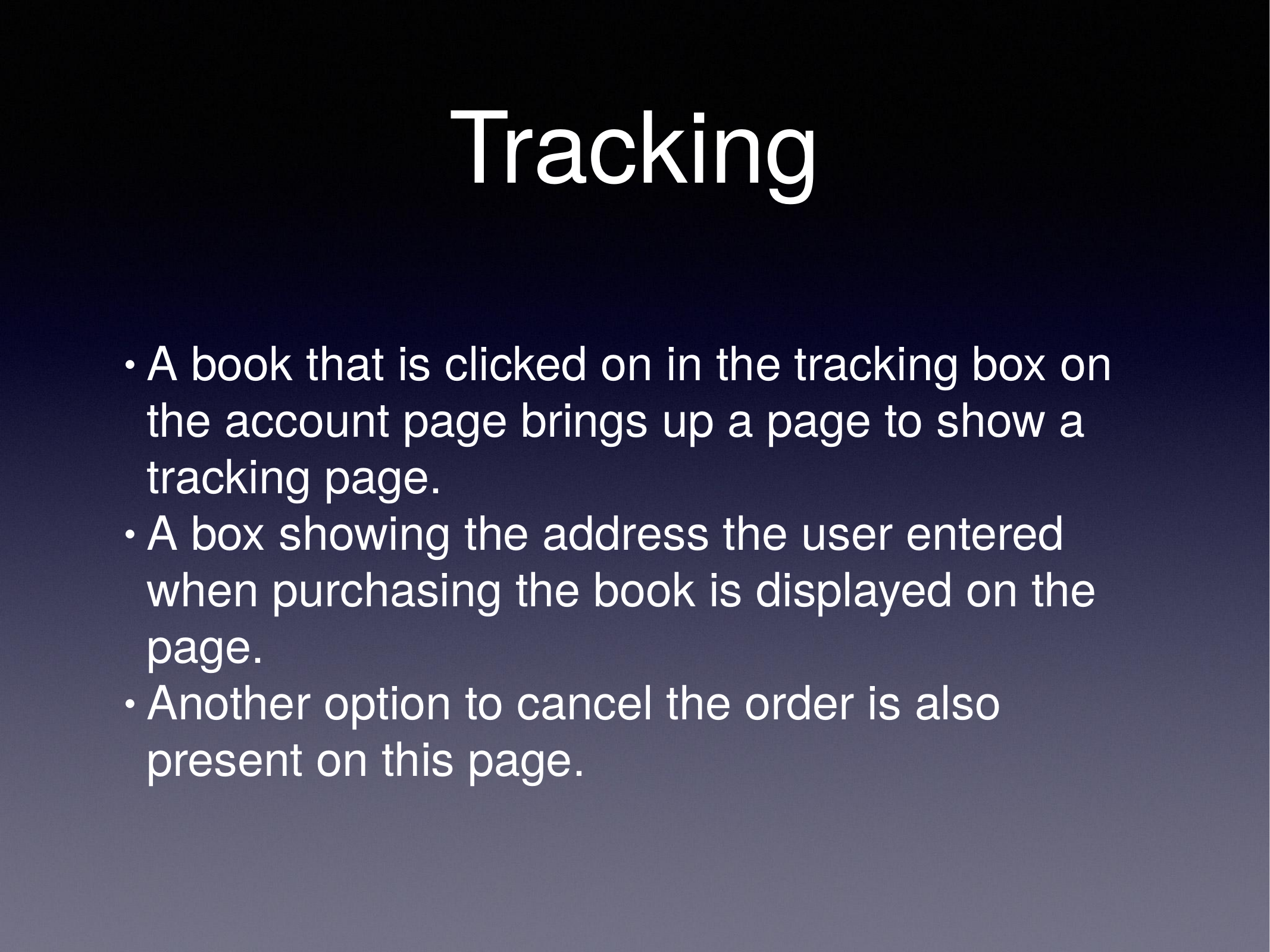

# Tracking
A book that is clicked on in the tracking box on the account page brings up a page to show a tracking page.
A box showing the address the user entered when purchasing the book is displayed on the page.
Another option to cancel the order is also present on this page.